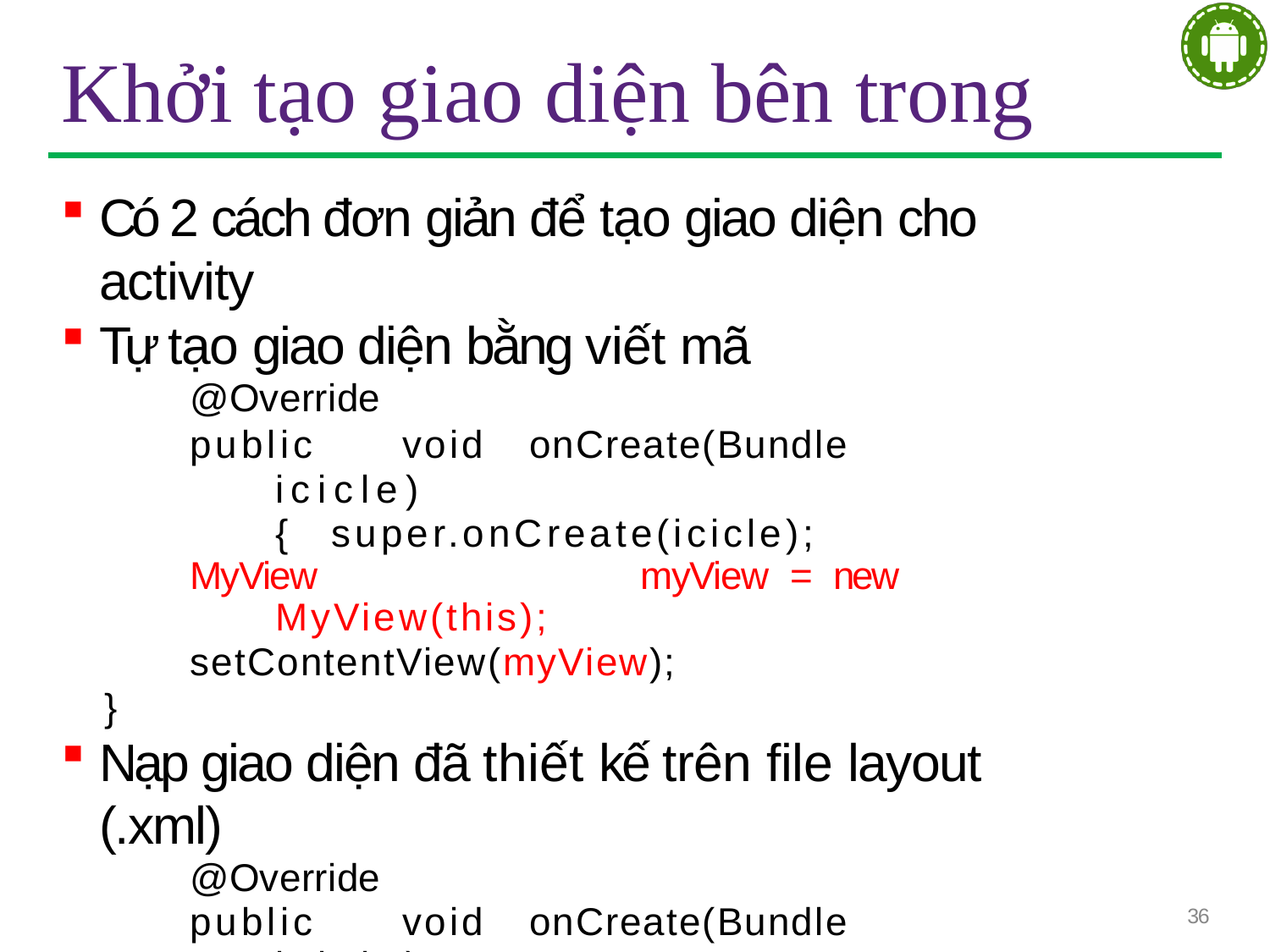

# Khởi tạo giao diện bên trong
Có 2 cách đơn giản để tạo giao diện cho activity
Tự tạo giao diện bằng viết mã
@Override
public	void	onCreate(Bundle	icicle)	{  super.onCreate(icicle);
MyView	myView	=	new	MyView(this);
setContentView(myView);
}
Nạp giao diện đã thiết kế trên file layout (.xml)
@Override
public	void	onCreate(Bundle	icicle)	{  super.onCreate(icicle);  setContentView(R.layout.main);
}
36